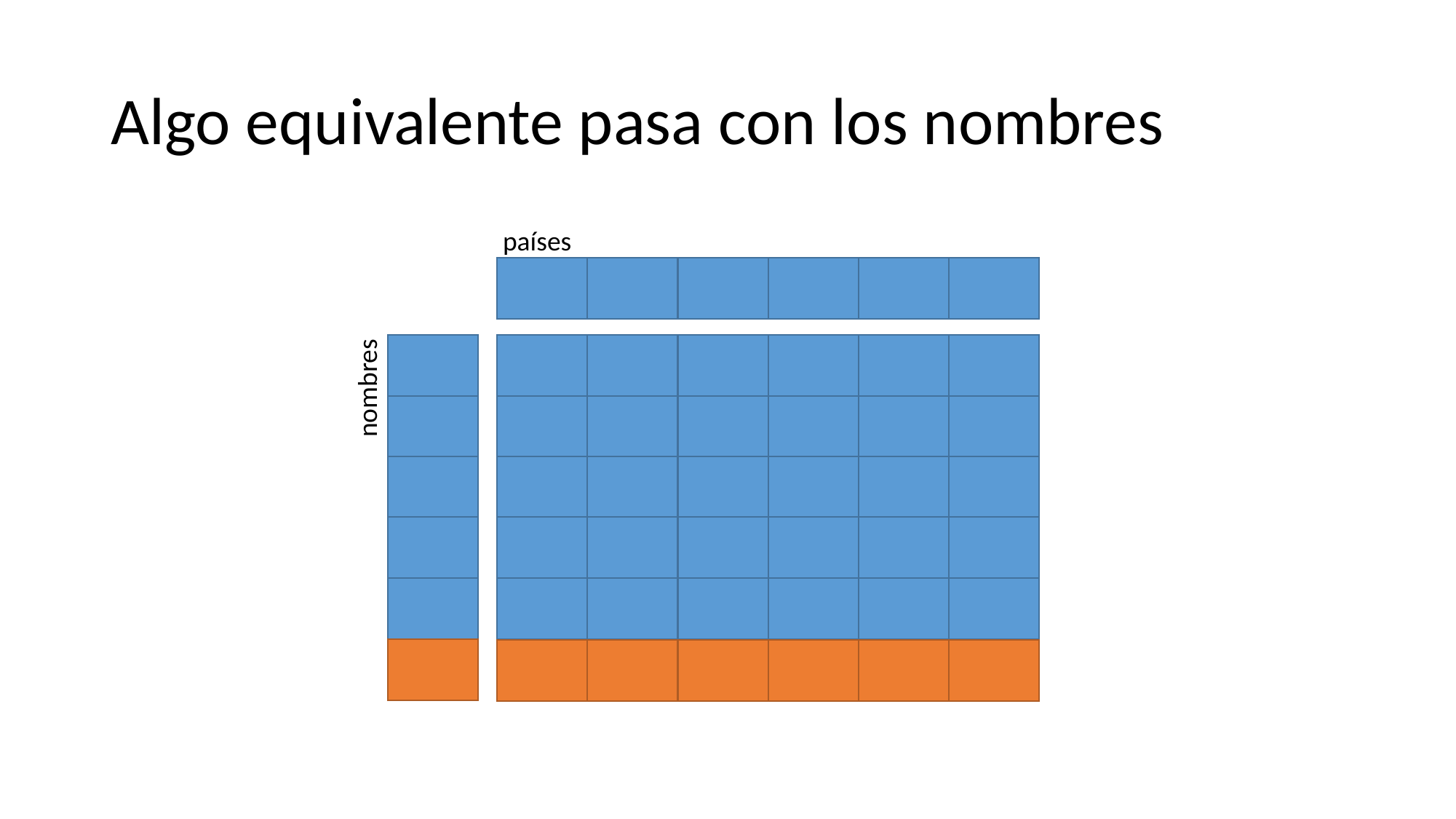

# Algo equivalente pasa con los nombres

países

nombres